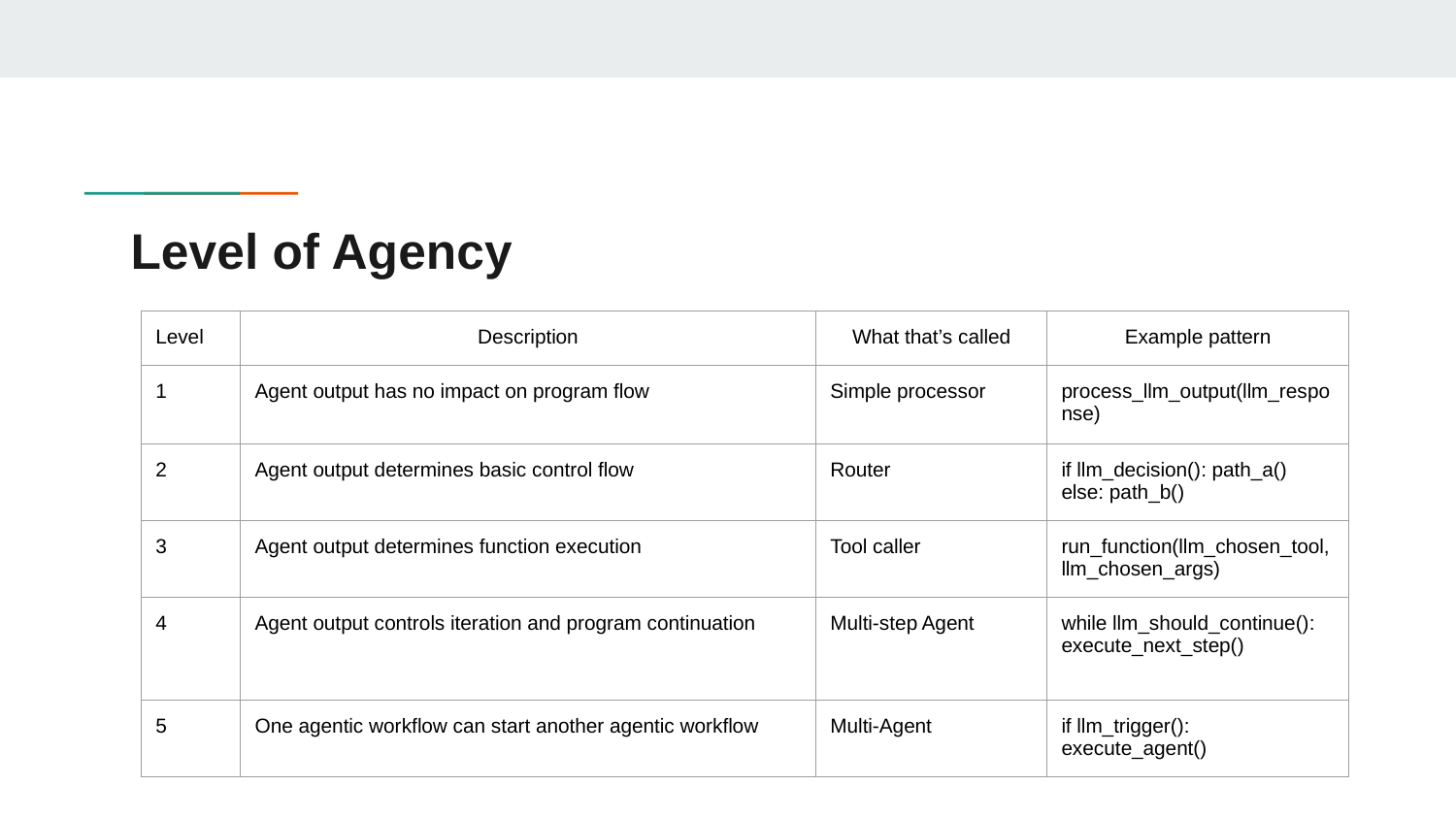

# Level of Agency
| Level | Description | What that’s called | Example pattern |
| --- | --- | --- | --- |
| 1 | Agent output has no impact on program flow | Simple processor | process\_llm\_output(llm\_response) |
| 2 | Agent output determines basic control flow | Router | if llm\_decision(): path\_a() else: path\_b() |
| 3 | Agent output determines function execution | Tool caller | run\_function(llm\_chosen\_tool, llm\_chosen\_args) |
| 4 | Agent output controls iteration and program continuation | Multi-step Agent | while llm\_should\_continue(): execute\_next\_step() |
| 5 | One agentic workflow can start another agentic workflow | Multi-Agent | if llm\_trigger(): execute\_agent() |